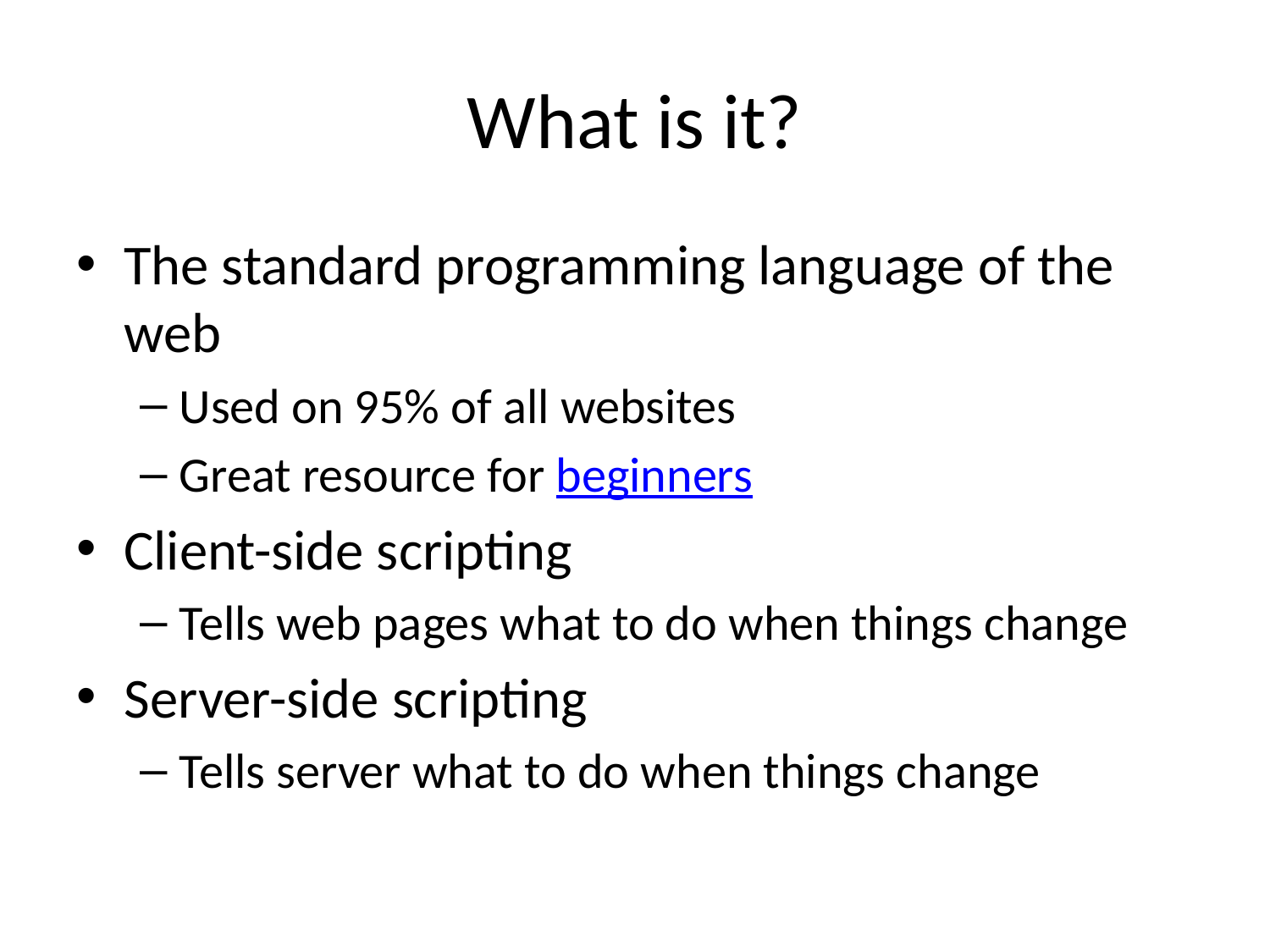

# What is it?
The standard programming language of the web
Used on 95% of all websites
Great resource for beginners
Client-side scripting
Tells web pages what to do when things change
Server-side scripting
Tells server what to do when things change